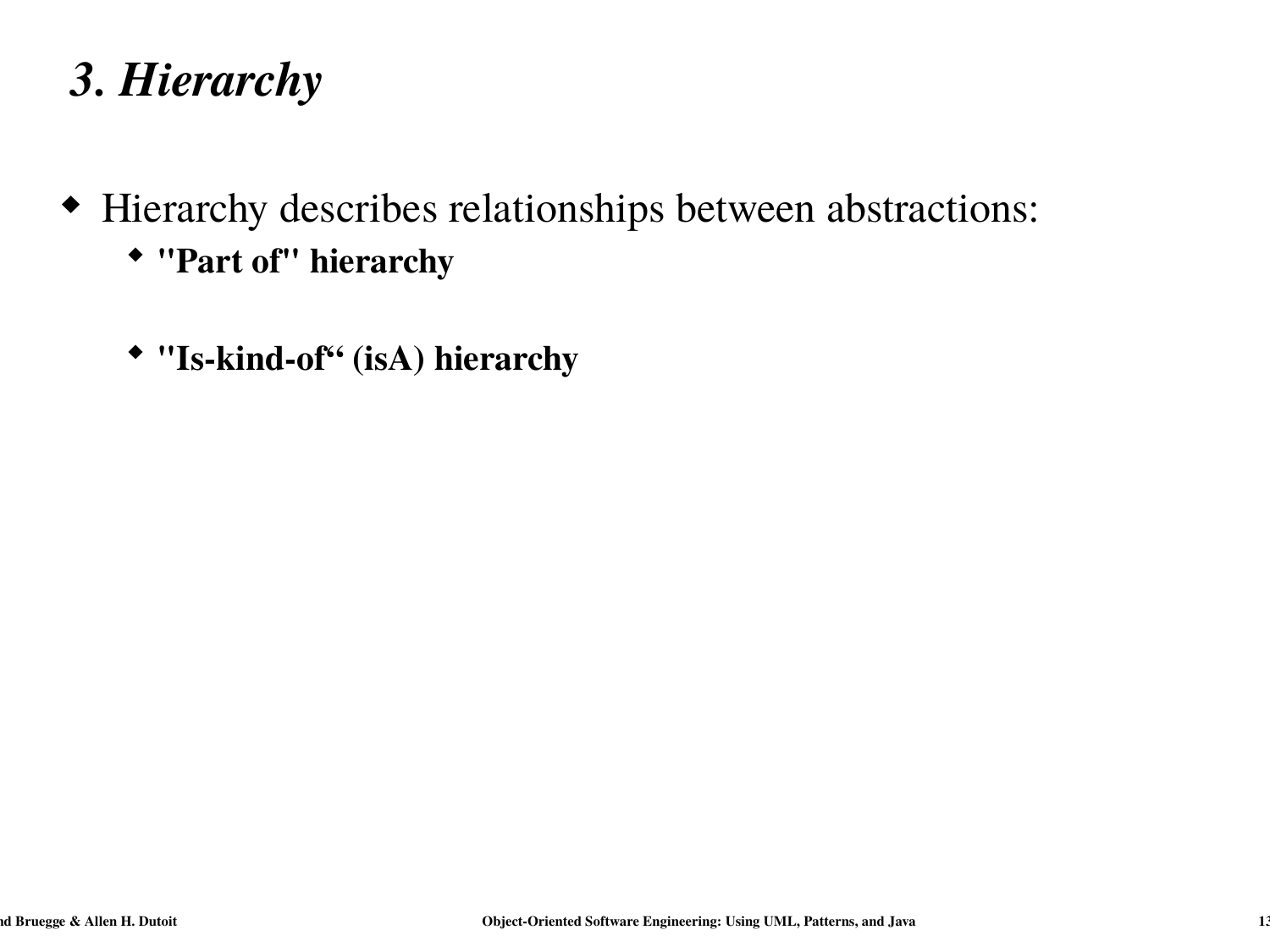

# 3. Hierarchy
Hierarchy describes relationships between abstractions:
"Part of" hierarchy

"Is-kind-of“ (isA) hierarchy